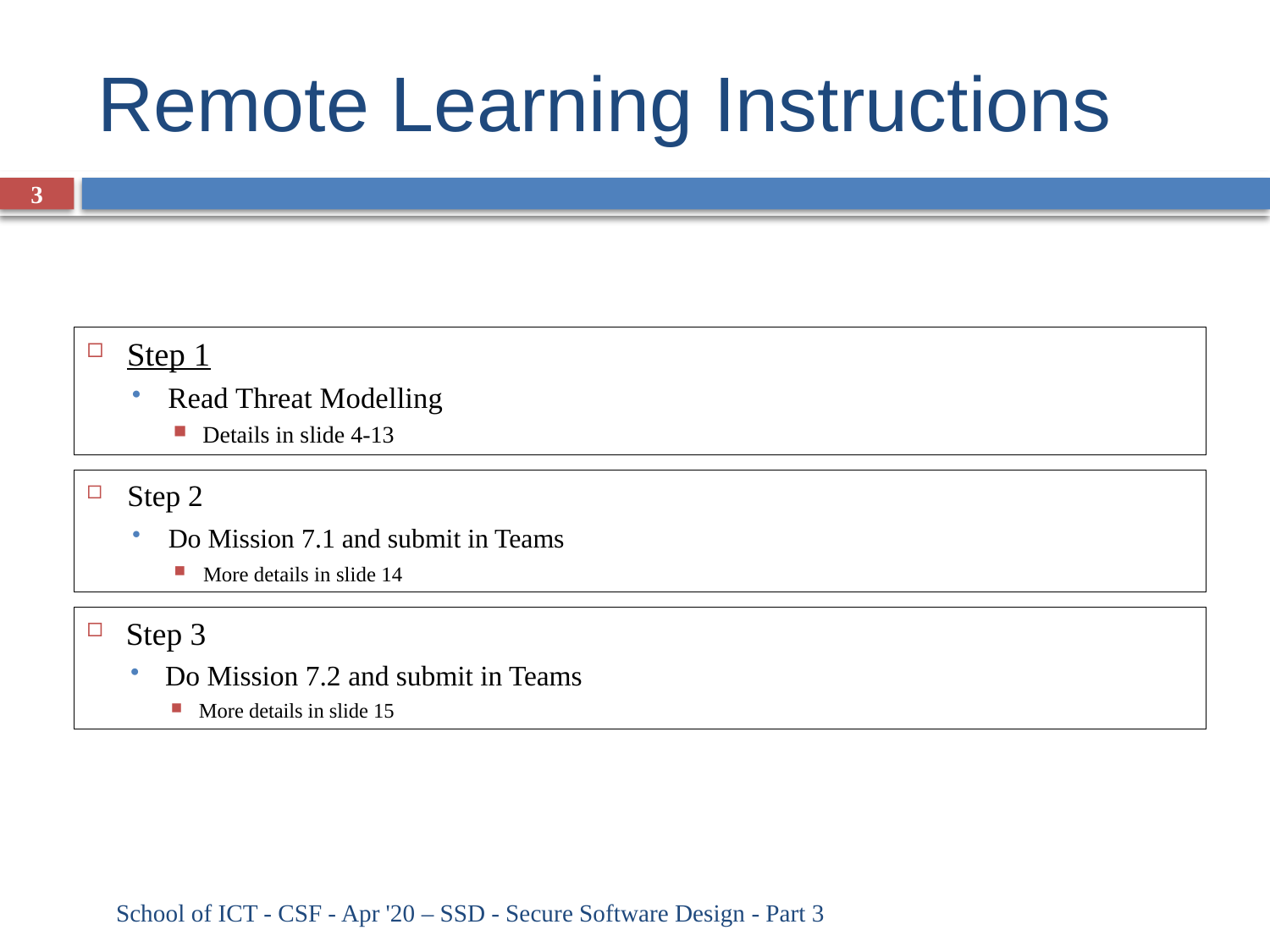

# Remote Learning Instructions
3
Step 1
Read Threat Modelling
Details in slide 4-13

Step 2
Do Mission 7.1 and submit in Teams
More details in slide 14
Step 3
Do Mission 7.2 and submit in Teams
More details in slide 15
School of ICT - CSF - Apr '20 – SSD - Secure Software Design - Part 3